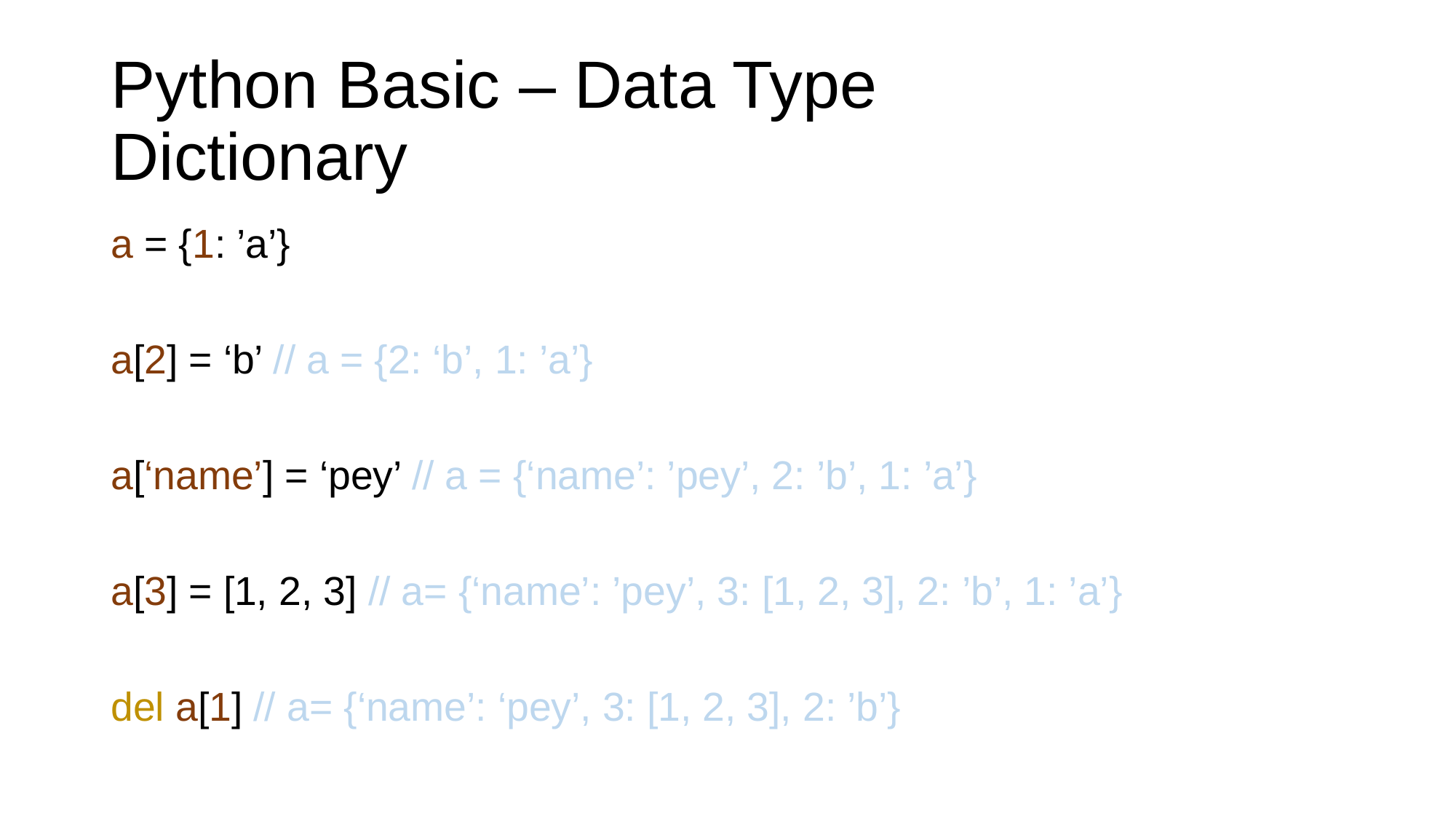

# Python Basic – Data Type Dictionary
a = {1: ’a’}

a[2] = ‘b’ // a = {2: ‘b’, 1: ’a’}

a[‘name’] = ‘pey’ // a = {‘name’: ’pey’, 2: ’b’, 1: ’a’}

a[3] = [1, 2, 3] // a= {‘name’: ’pey’, 3: [1, 2, 3], 2: ’b’, 1: ’a’}

del a[1] // a= {‘name’: ‘pey’, 3: [1, 2, 3], 2: ’b’}